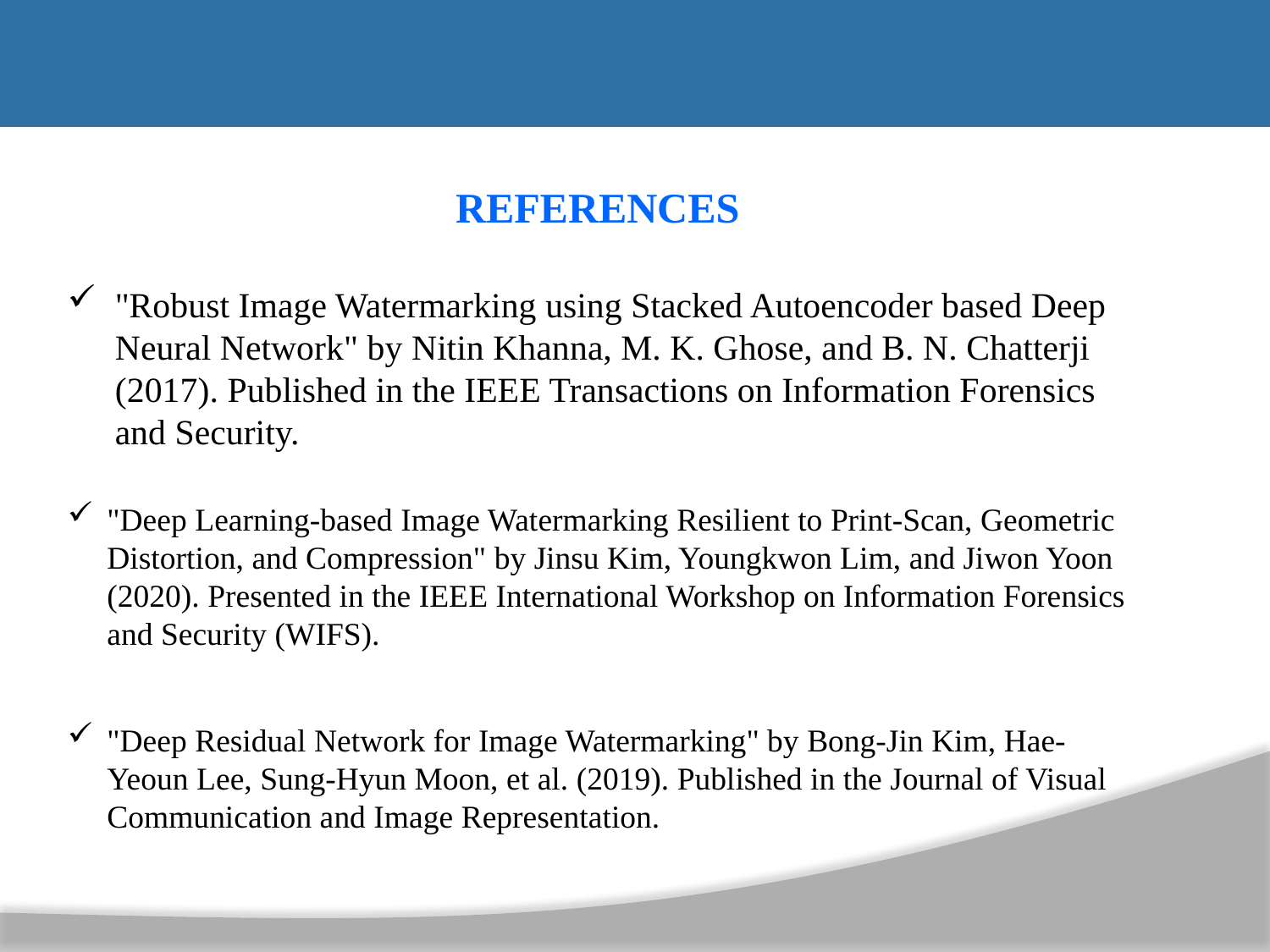

REFERENCES
"Robust Image Watermarking using Stacked Autoencoder based Deep Neural Network" by Nitin Khanna, M. K. Ghose, and B. N. Chatterji (2017). Published in the IEEE Transactions on Information Forensics and Security.
"Deep Learning-based Image Watermarking Resilient to Print-Scan, Geometric Distortion, and Compression" by Jinsu Kim, Youngkwon Lim, and Jiwon Yoon (2020). Presented in the IEEE International Workshop on Information Forensics and Security (WIFS).
"Deep Residual Network for Image Watermarking" by Bong-Jin Kim, Hae-Yeoun Lee, Sung-Hyun Moon, et al. (2019). Published in the Journal of Visual Communication and Image Representation.